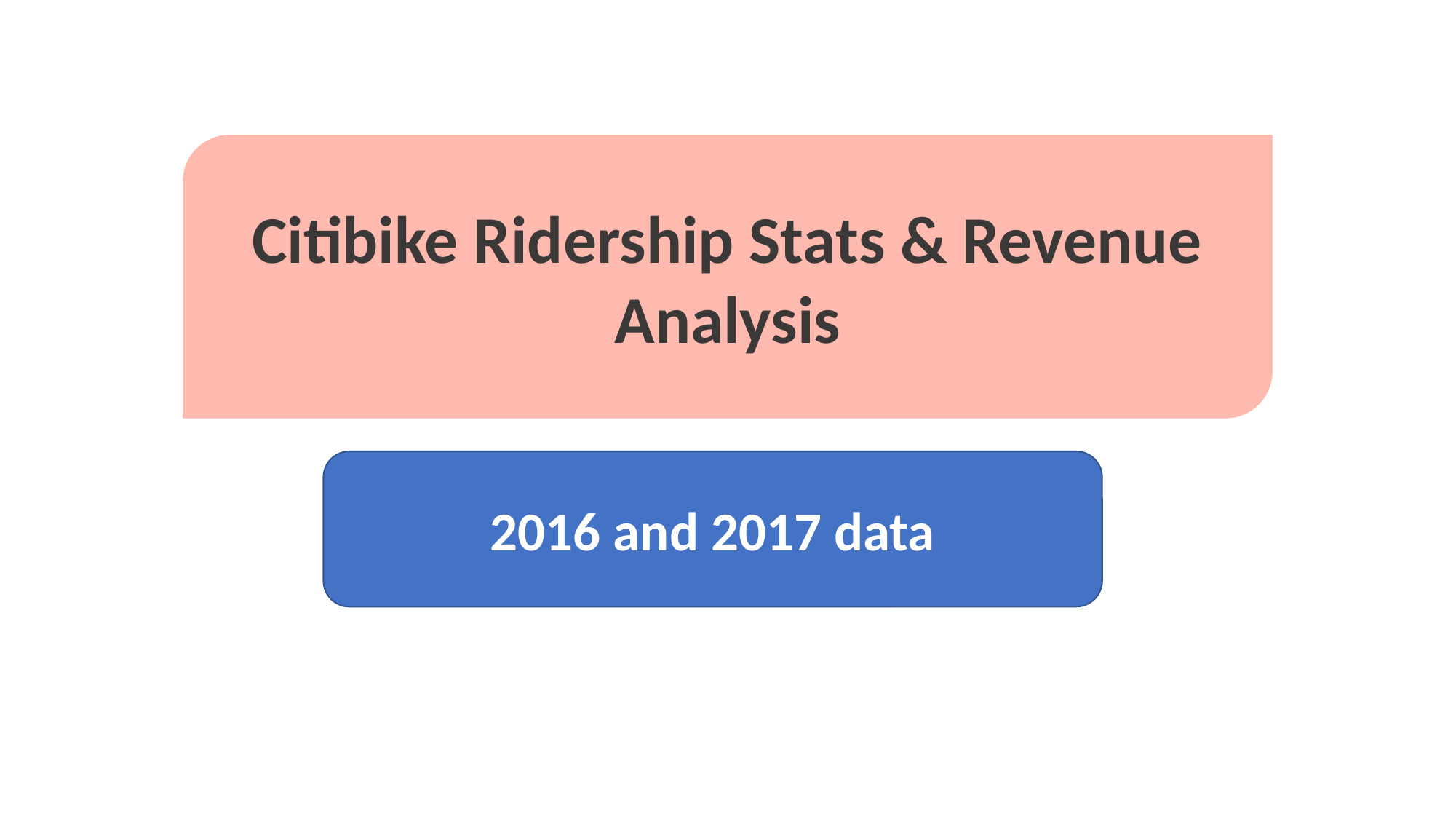

Citibike Ridership Stats & Revenue Analysis
2016 and 2017 data